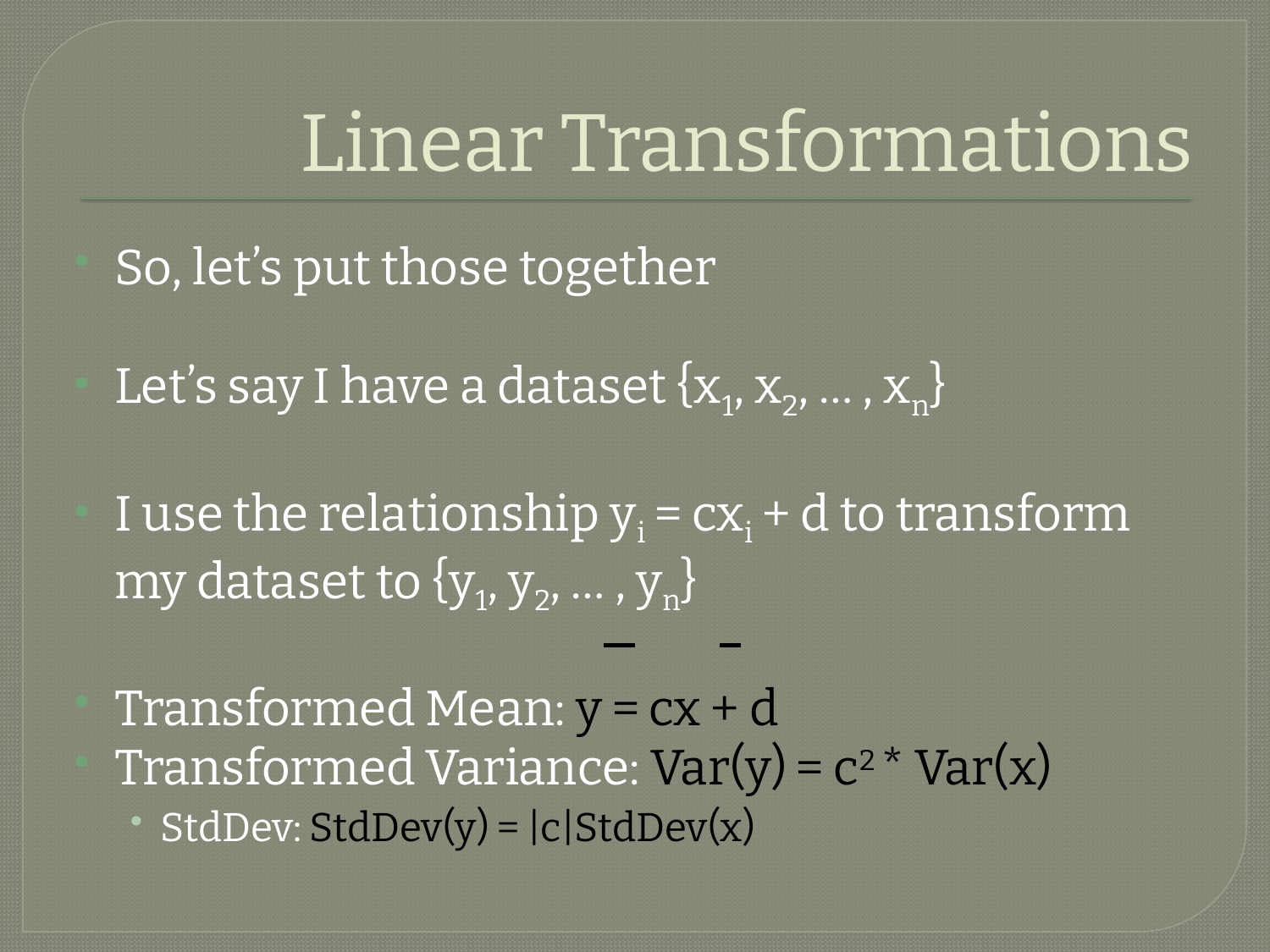

# Linear Transformations
So, let’s put those together

Let’s say I have a dataset {x1, x2, … , xn}

I use the relationship yi = cxi + d to transform my dataset to {y1, y2, … , yn}

Transformed Mean: y = cx + d
Transformed Variance: Var(y) = c2 * Var(x)
StdDev: StdDev(y) = |c|StdDev(x)